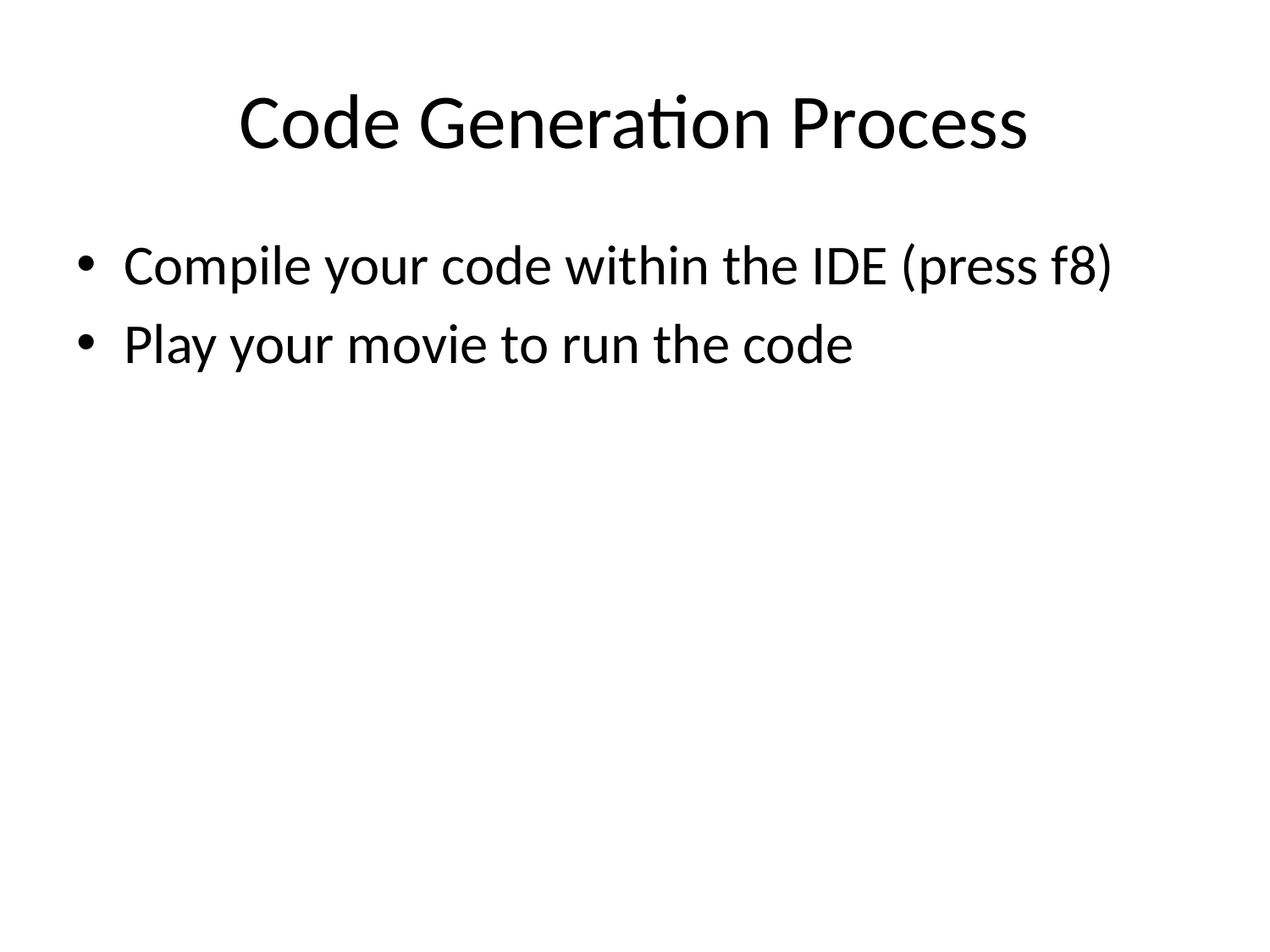

# Code Generation Process
Compile your code within the IDE (press f8)
Play your movie to run the code